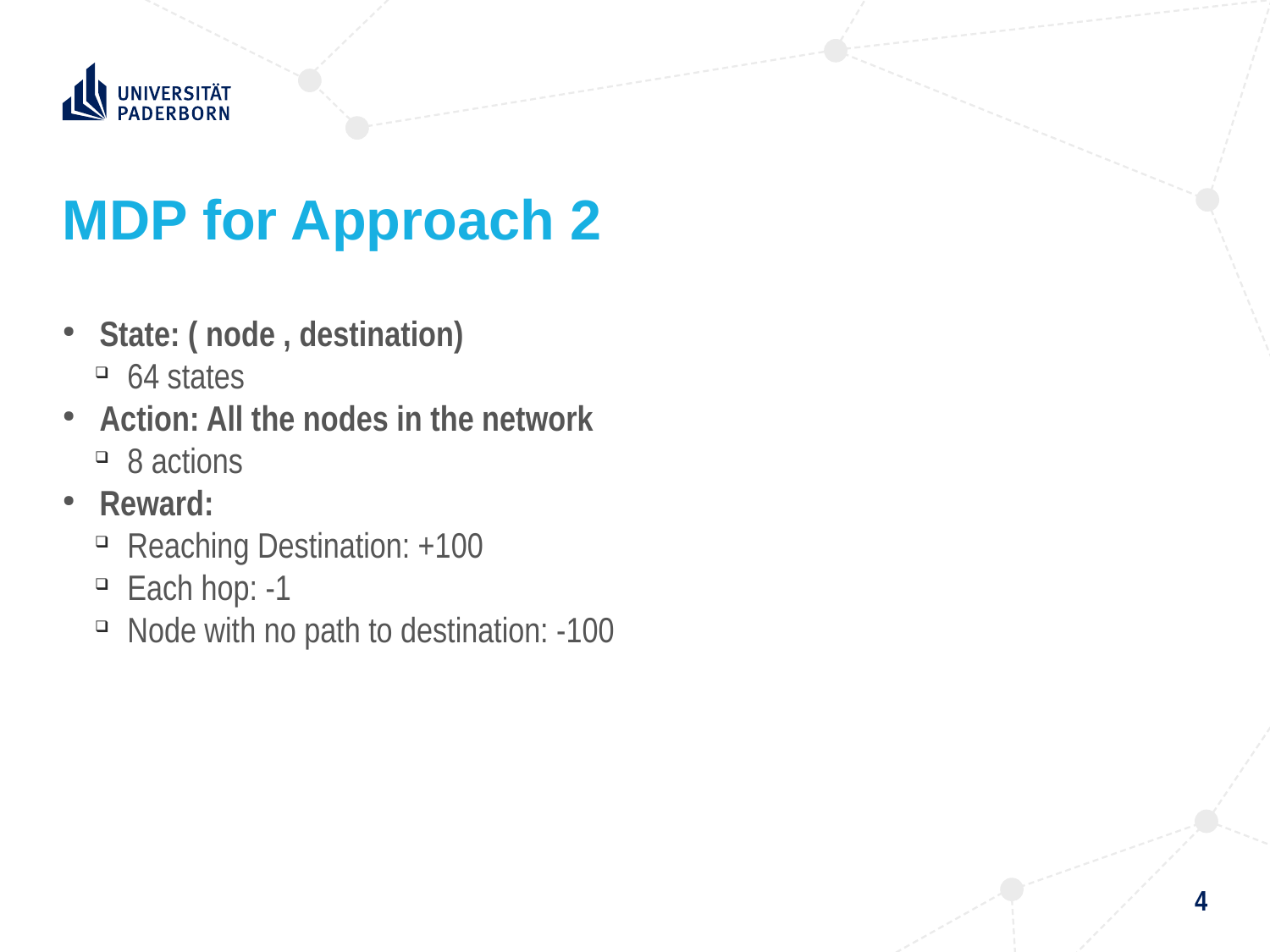

MDP for Approach 2
State: ( node , destination)
64 states
Action: All the nodes in the network
8 actions
Reward:
Reaching Destination: +100
Each hop: -1
Node with no path to destination: -100
4